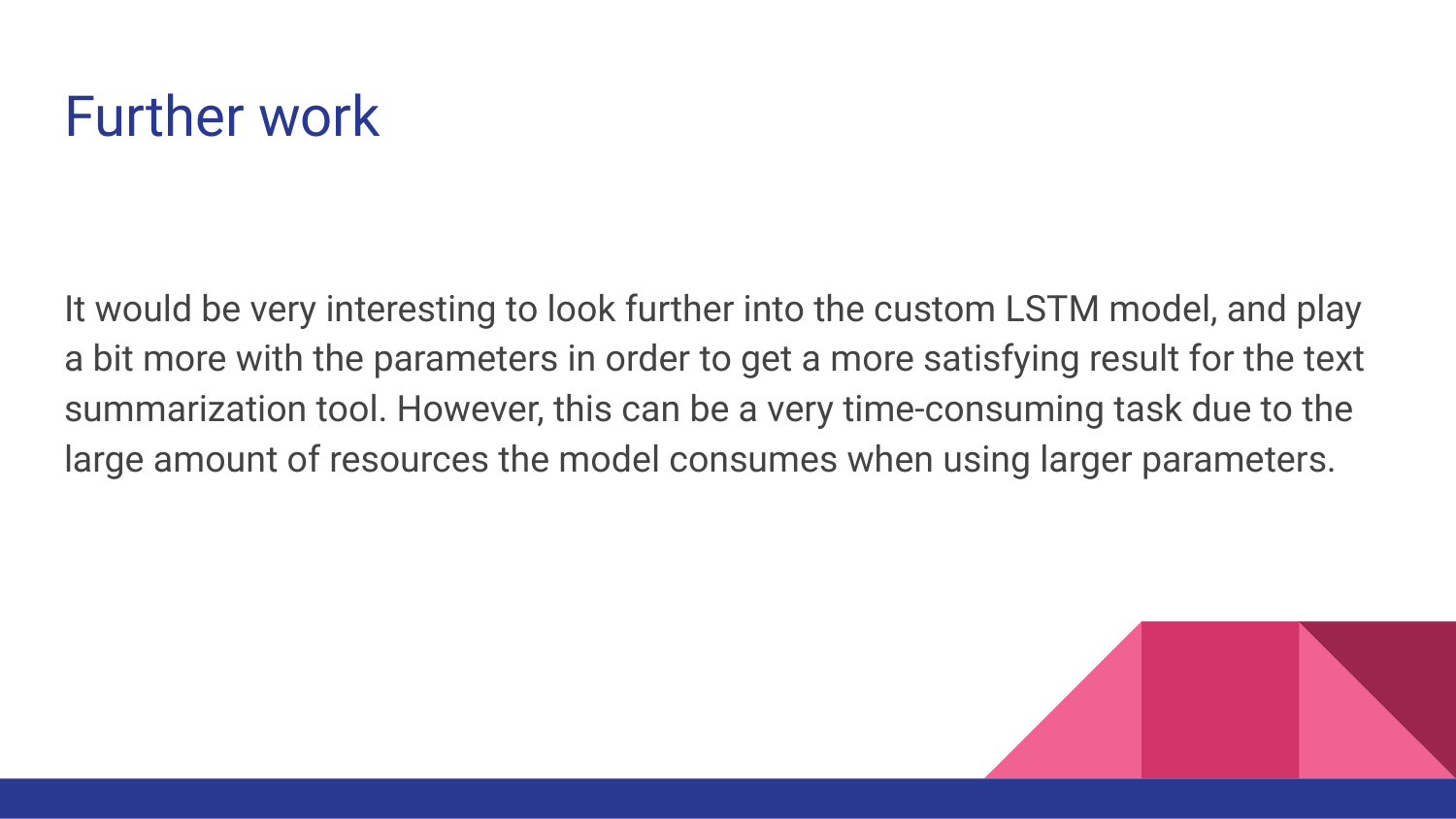

# Further work

It would be very interesting to look further into the custom LSTM model, and play a bit more with the parameters in order to get a more satisfying result for the text summarization tool. However, this can be a very time-consuming task due to the large amount of resources the model consumes when using larger parameters.